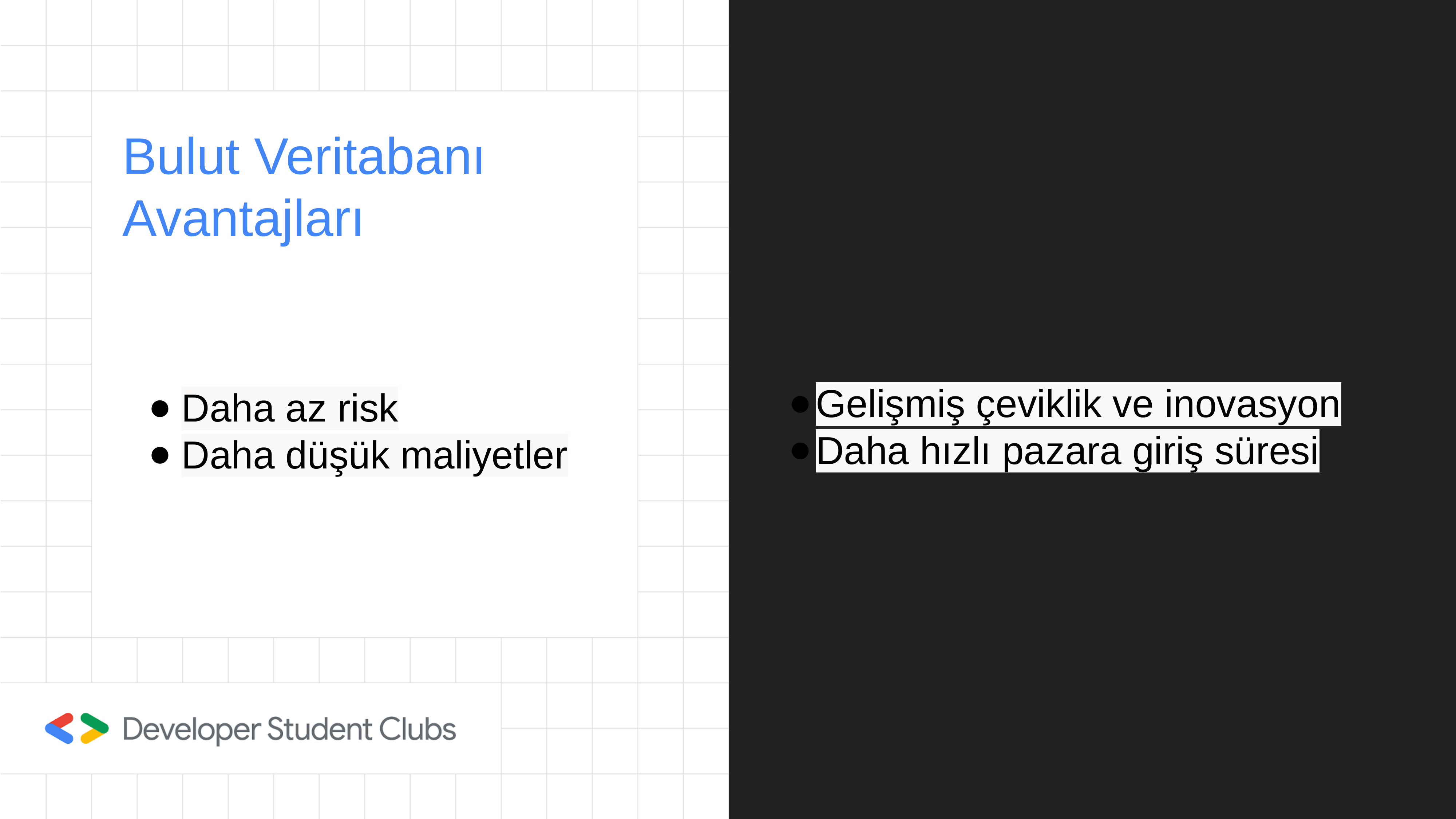

# Bulut Veritabanı Avantajları

Daha az risk
Daha düşük maliyetler
Gelişmiş çeviklik ve inovasyon
Daha hızlı pazara giriş süresi